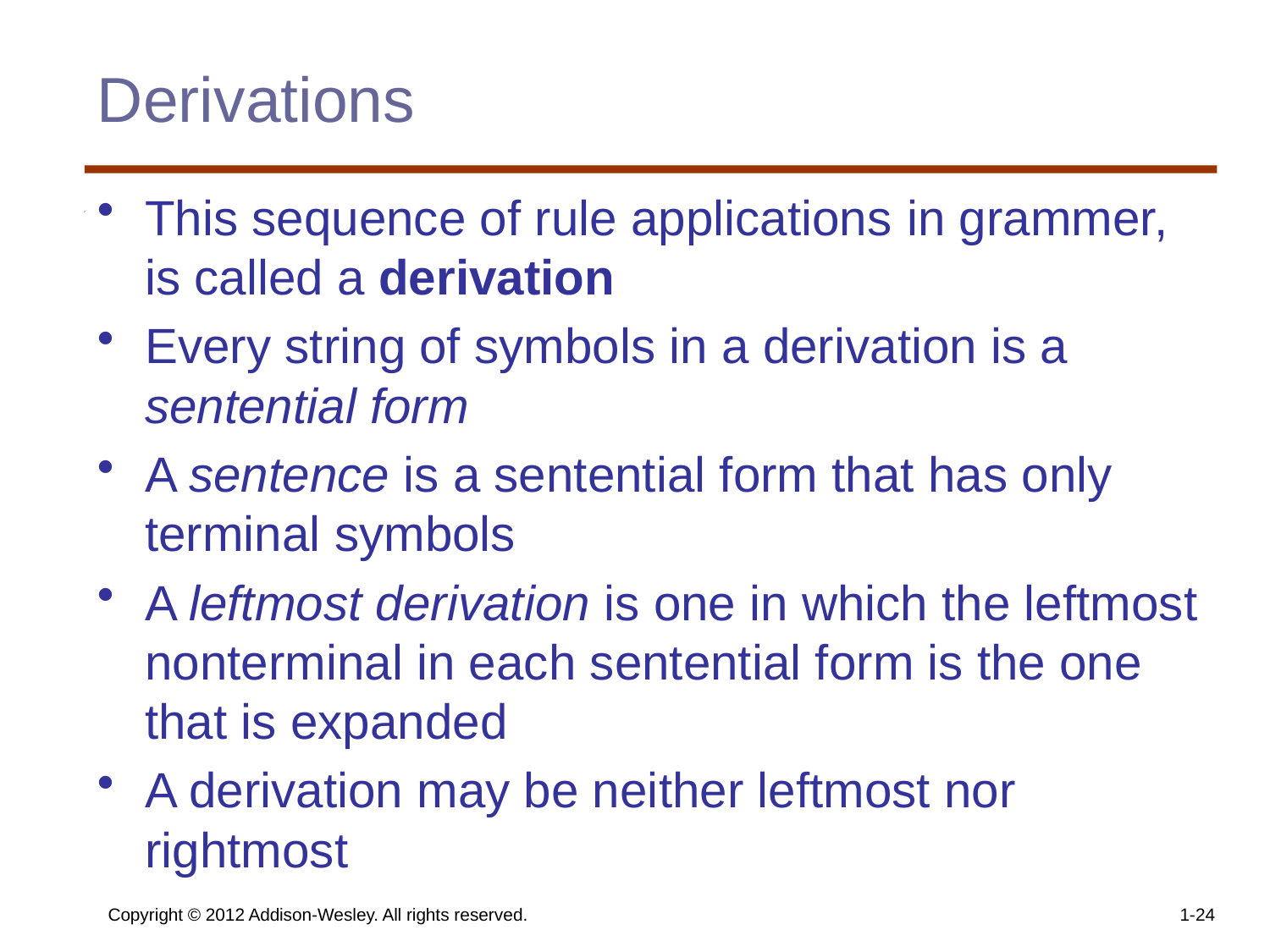

# Derivations
This sequence of rule applications in grammer, is called a derivation
Every string of symbols in a derivation is a sentential form
A sentence is a sentential form that has only terminal symbols
A leftmost derivation is one in which the leftmost nonterminal in each sentential form is the one that is expanded
A derivation may be neither leftmost nor rightmost
Copyright © 2012 Addison-Wesley. All rights reserved.
1-24